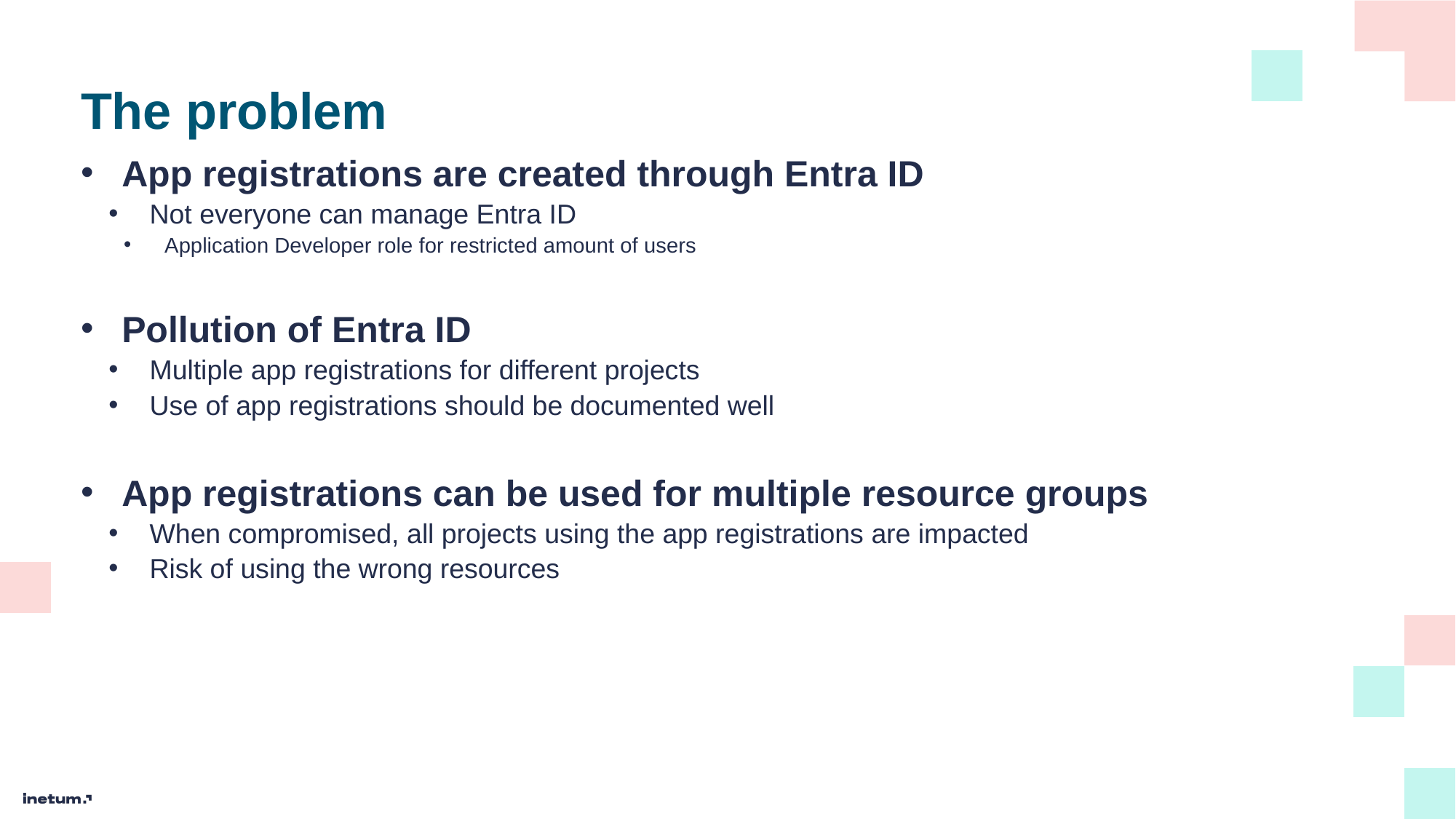

# The problem
App registrations are created through Entra ID
Not everyone can manage Entra ID
Application Developer role for restricted amount of users

Pollution of Entra ID
Multiple app registrations for different projects
Use of app registrations should be documented well

App registrations can be used for multiple resource groups
When compromised, all projects using the app registrations are impacted
Risk of using the wrong resources